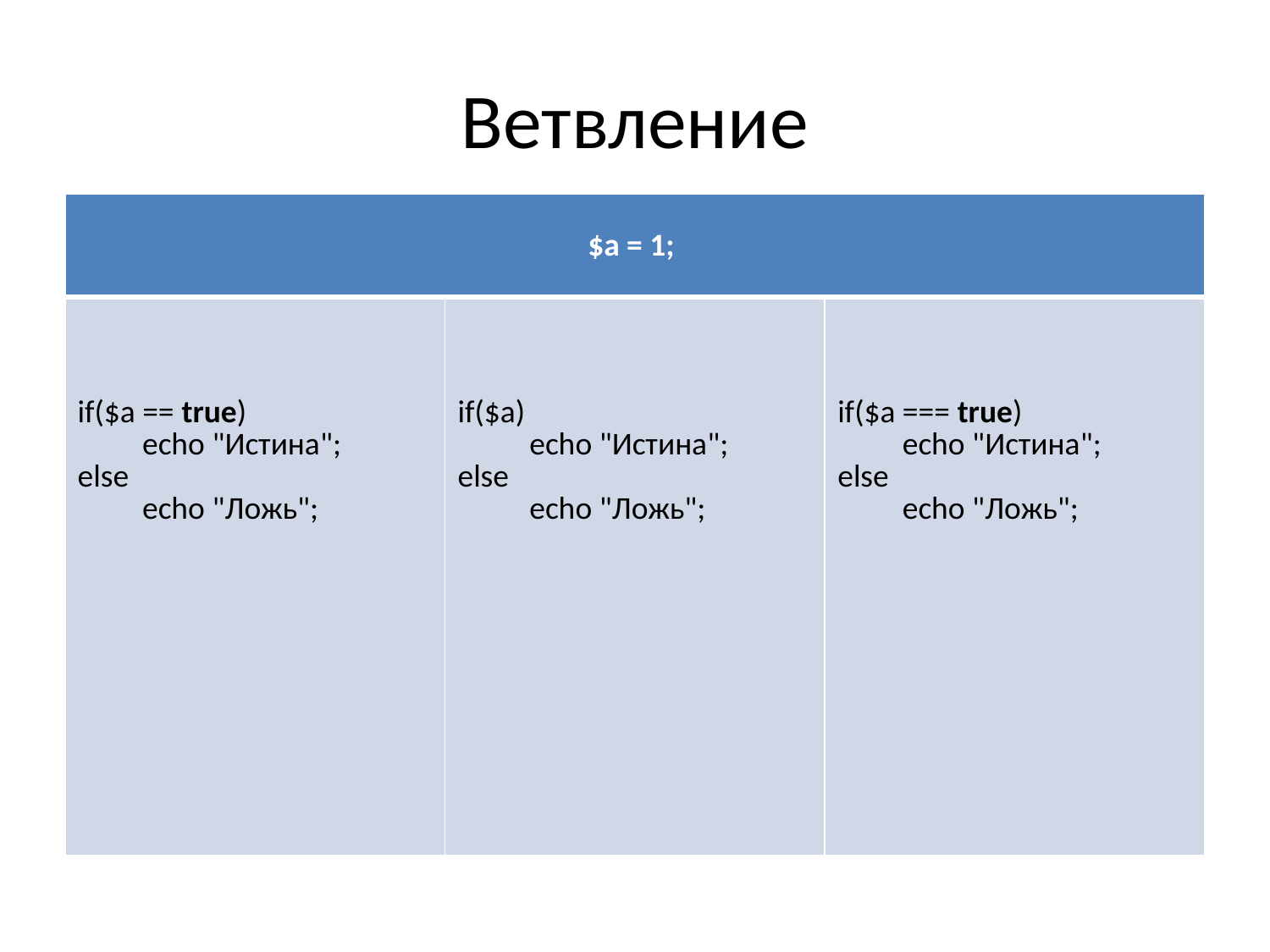

# Ветвление
| $a = 1; |  |  |
| --- | --- | --- |
| if($a == true)     echo "Истина"; else     echo "Ложь"; | if($a)     echo "Истина"; else     echo "Ложь"; | if($a === true)     echo "Истина"; else     echo "Ложь"; |